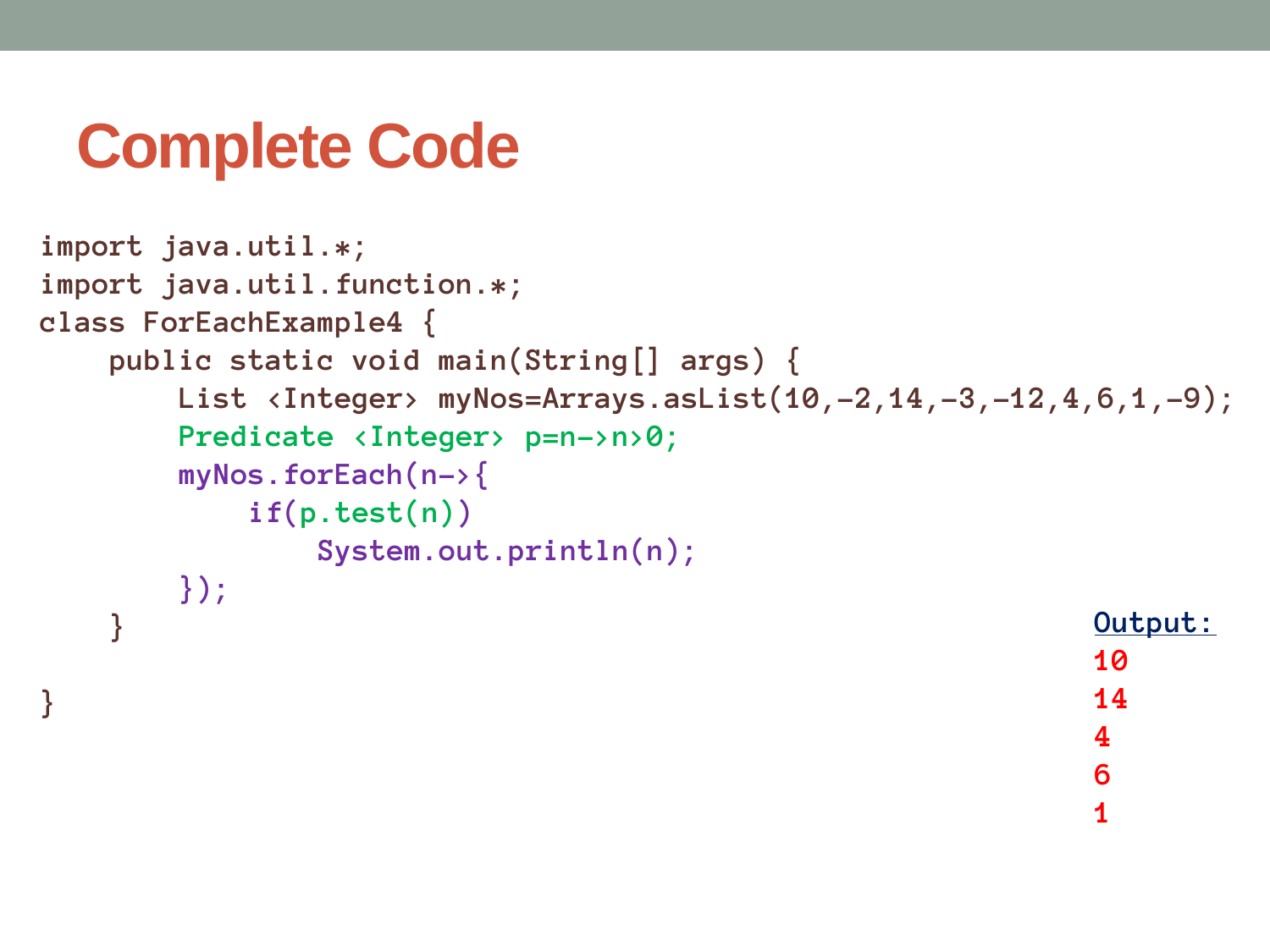

# Complete Code

import java.util.*;
import java.util.function.*;
class ForEachExample4 {
    public static void main(String[] args) {
        List <Integer> myNos=Arrays.asList(10,-2,14,-3,-12,4,6,1,-9);
        Predicate <Integer> p=n->n>0;
        myNos.forEach(n->{
            if(p.test(n))
                System.out.println(n);
        });
    }

}

Output:
10
14
4
6
1